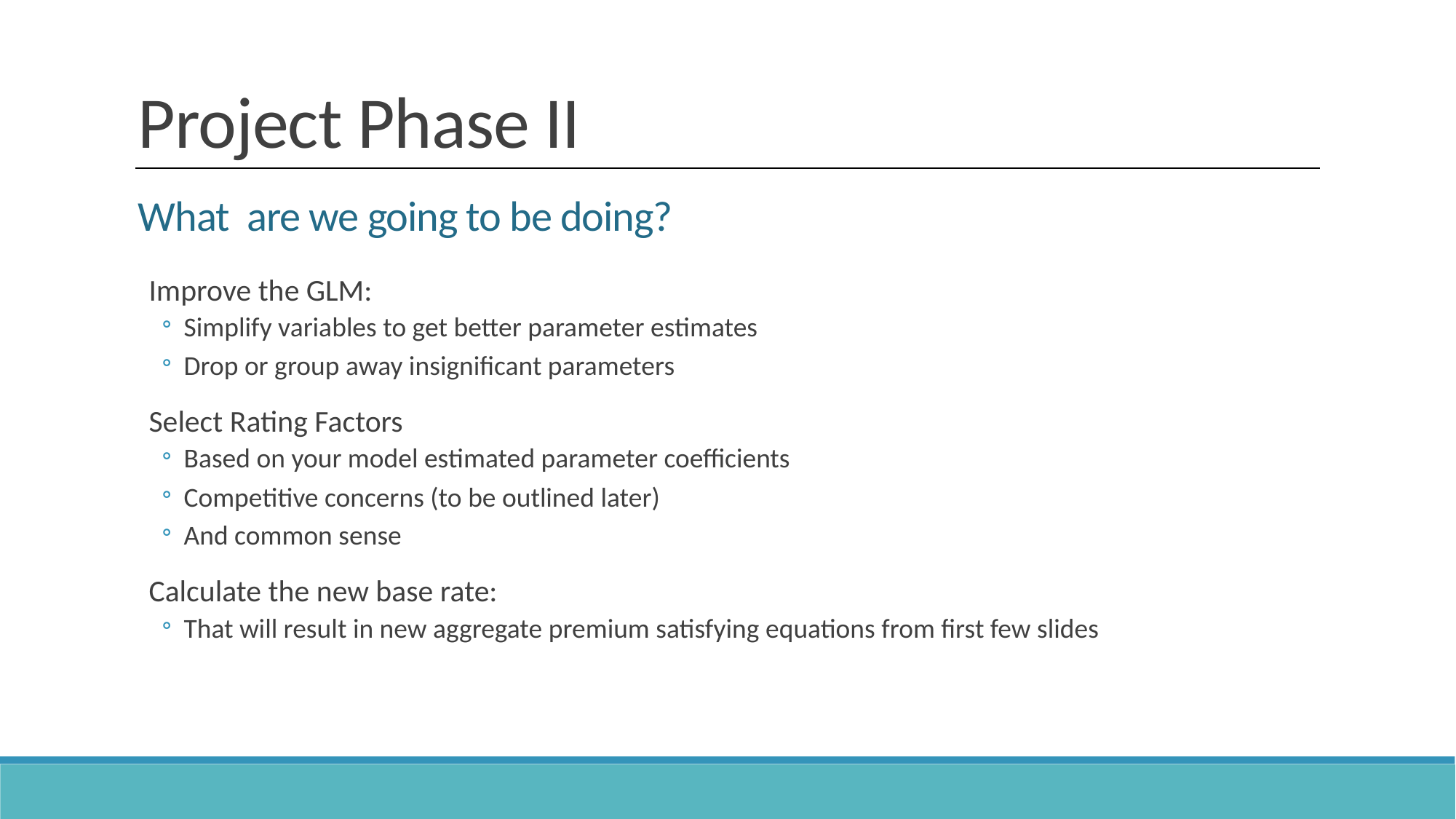

Project Phase II
What  are we going to be doing?
Improve the GLM:
Simplify variables to get better parameter estimates
Drop or group away insignificant parameters
Select Rating Factors
Based on your model estimated parameter coefficients
Competitive concerns (to be outlined later)
And common sense
Calculate the new base rate:
That will result in new aggregate premium satisfying equations from first few slides